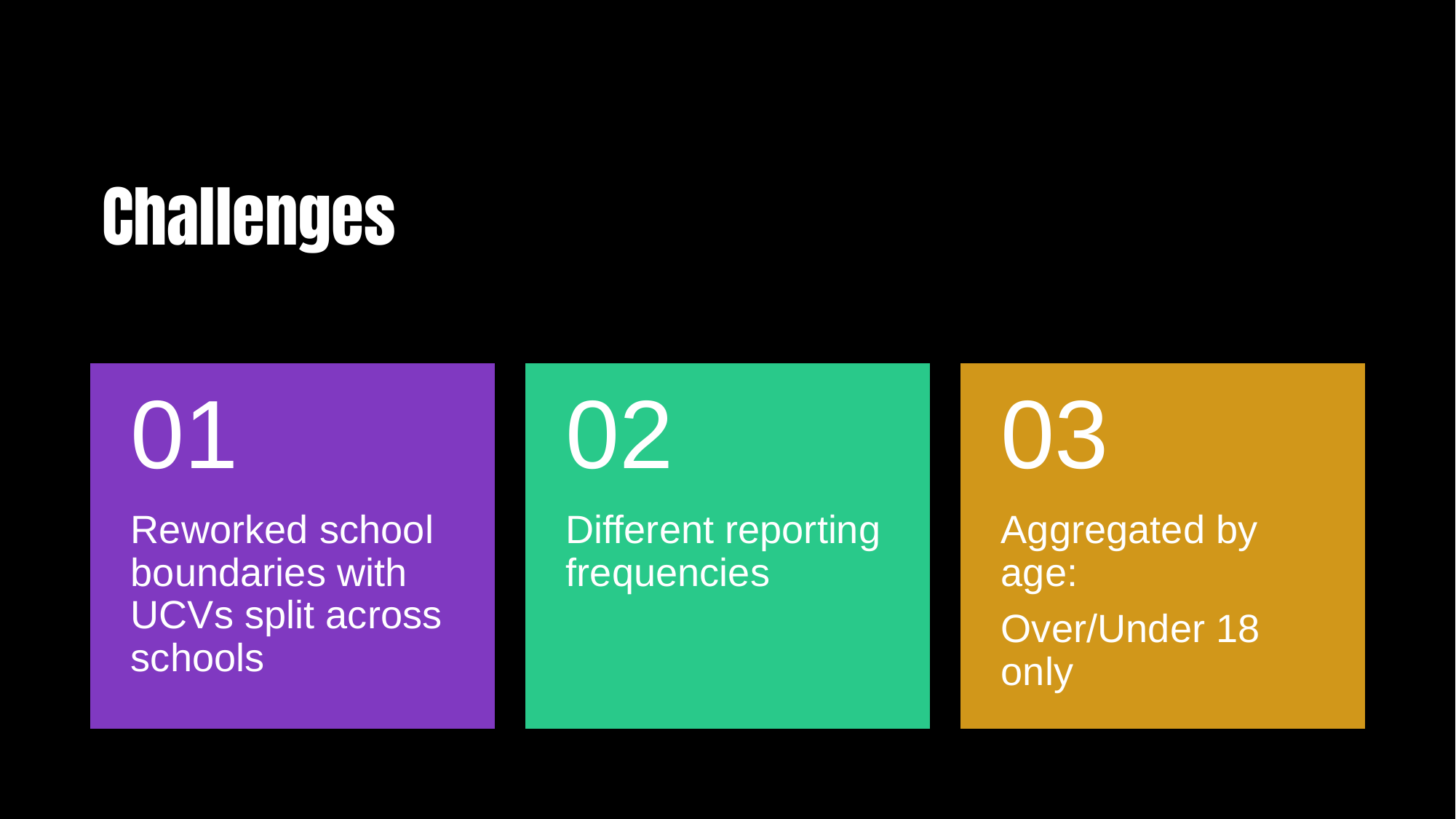

# Challenges
Reworked school boundaries with UCVs split across schools
01
Different reporting frequencies
02
Aggregated by age:
Over/Under 18 only
03